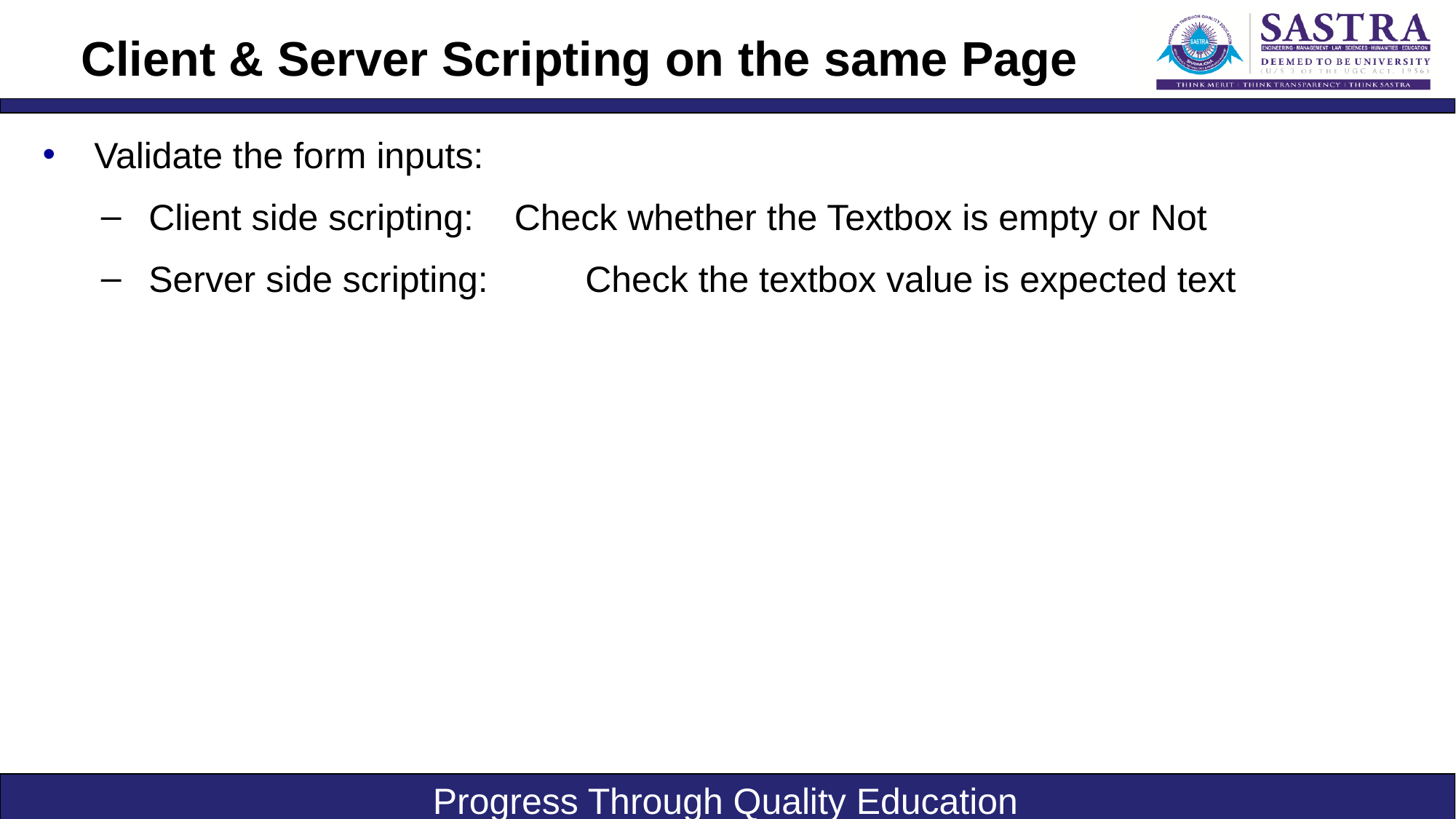

# Client & Server Scripting on the same Page
Validate the form inputs:
Client side scripting:    Check whether the Textbox is empty or Not
Server side scripting: 	Check the textbox value is expected text